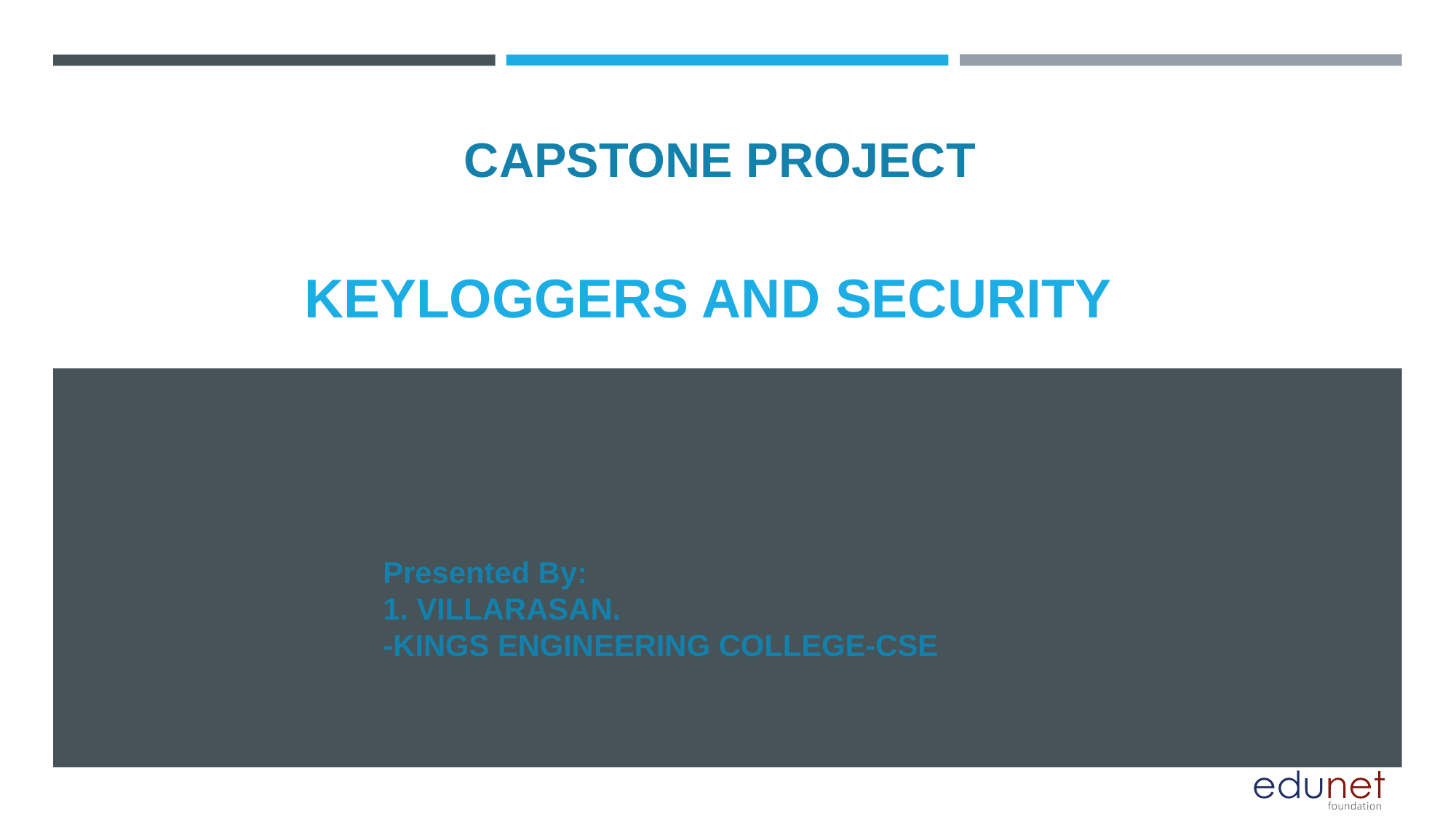

CAPSTONE PROJECT
# Keyloggers and security
Presented By:
1. VILLARASAN.
-KINGS ENGINEERING COLLEGE-CSE